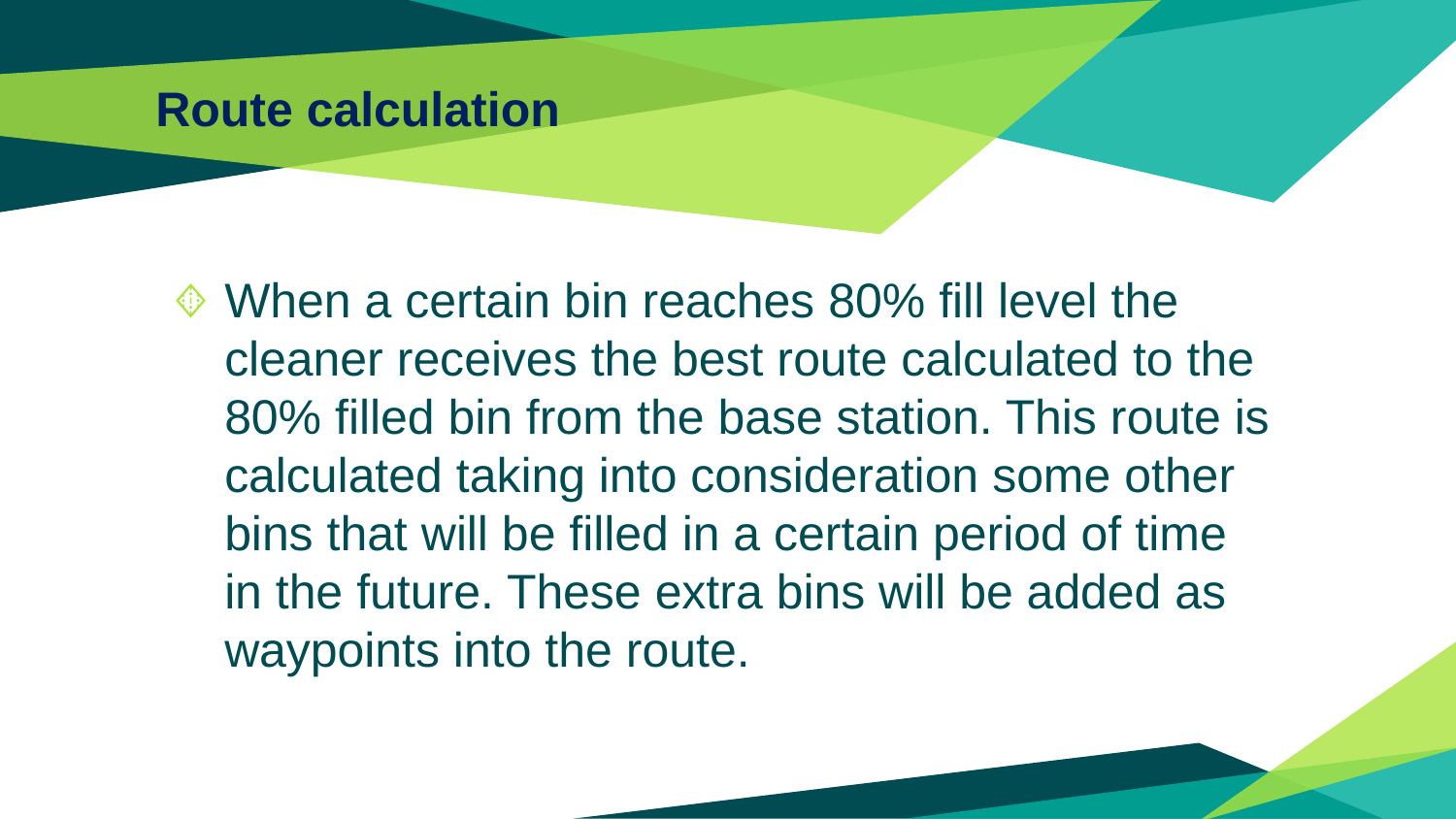

# Route calculation
When a certain bin reaches 80% fill level the cleaner receives the best route calculated to the 80% filled bin from the base station. This route is calculated taking into consideration some other bins that will be filled in a certain period of time in the future. These extra bins will be added as waypoints into the route.